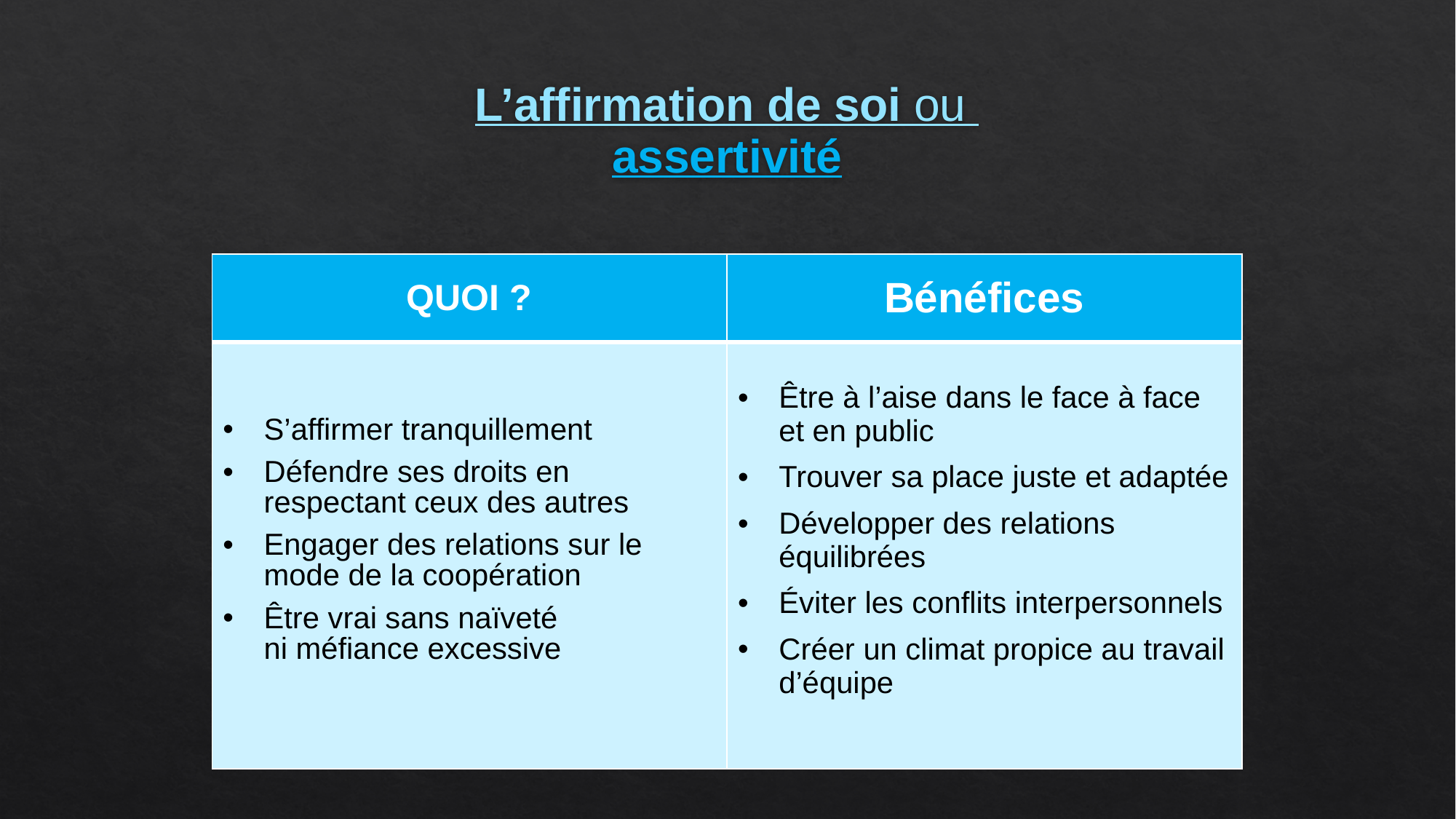

# L’affirmation de soi ou assertivité
| QUOI ? | Bénéfices |
| --- | --- |
| S’affirmer tranquillement Défendre ses droits en respectant ceux des autres Engager des relations sur le mode de la coopération Être vrai sans naïveté ni méfiance excessive | Être à l’aise dans le face à face et en public Trouver sa place juste et adaptée Développer des relations équilibrées Éviter les conflits interpersonnels Créer un climat propice au travail d’équipe |